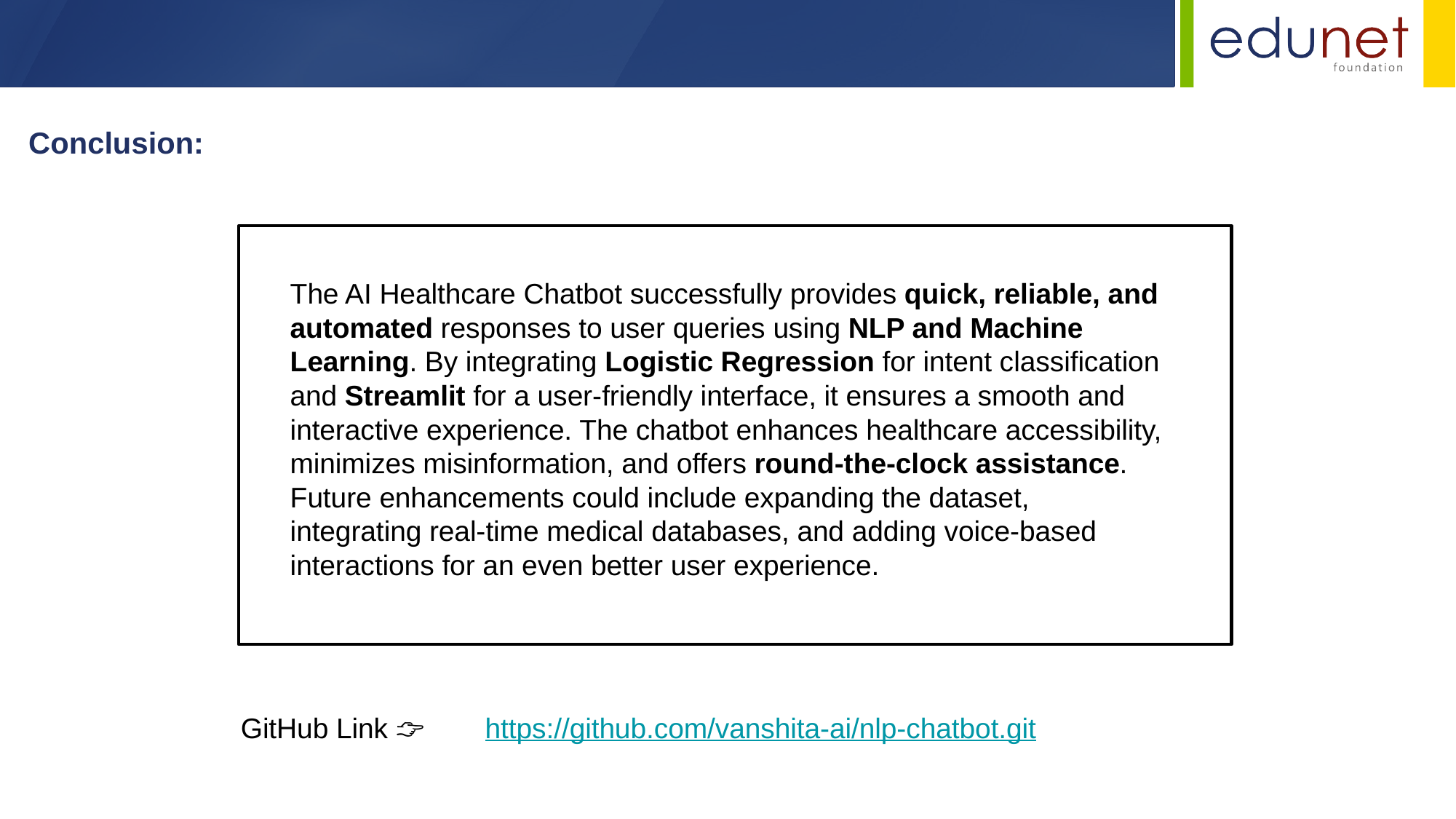

Conclusion:

The AI Healthcare Chatbot successfully provides quick, reliable, and automated responses to user queries using NLP and Machine Learning. By integrating Logistic Regression for intent classification and Streamlit for a user-friendly interface, it ensures a smooth and interactive experience. The chatbot enhances healthcare accessibility, minimizes misinformation, and offers round-the-clock assistance. Future enhancements could include expanding the dataset, integrating real-time medical databases, and adding voice-based interactions for an even better user experience.
https://github.com/vanshita-ai/nlp-chatbot.git
GitHub Link 👉